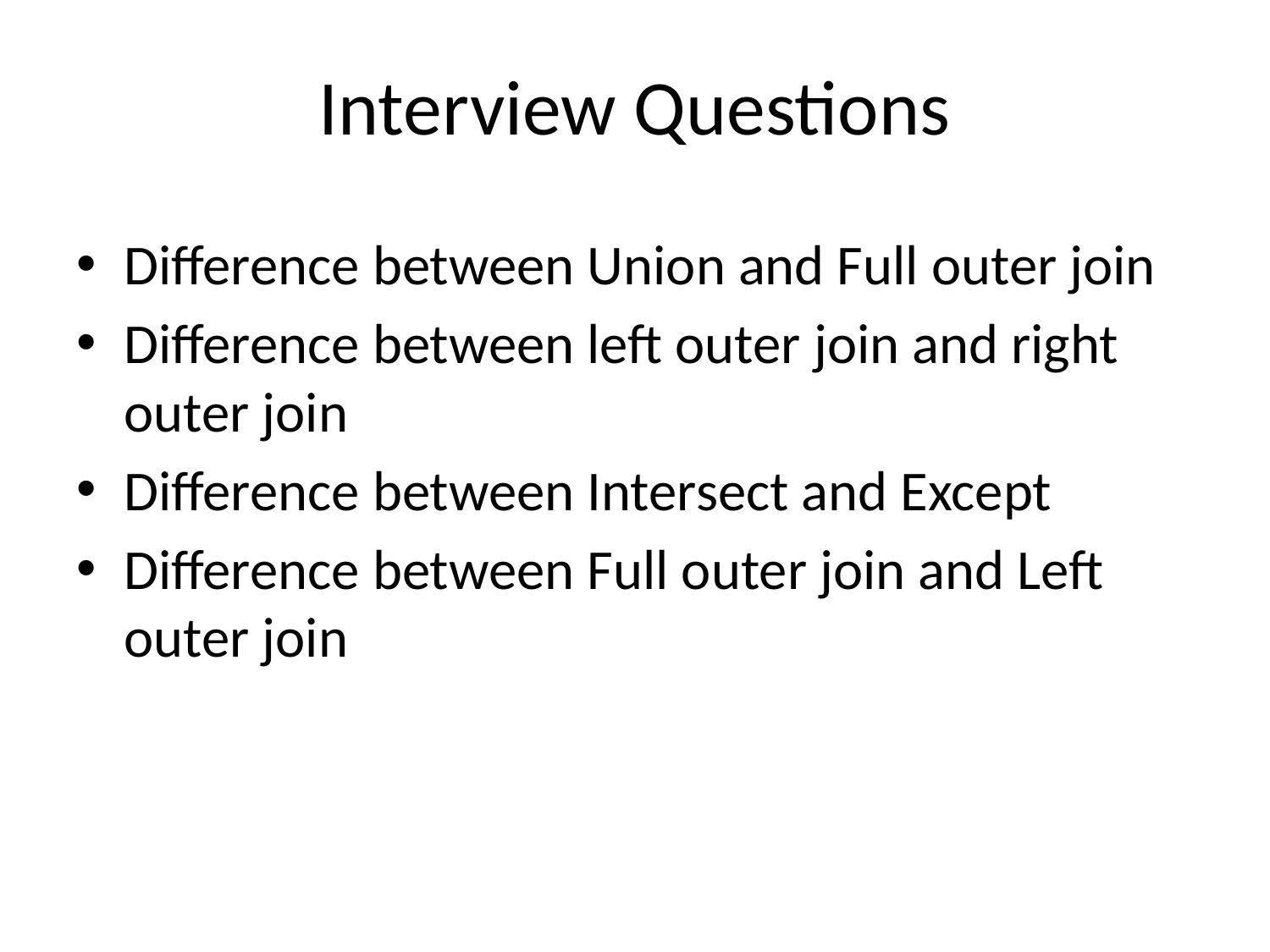

# Interview Questions
Difference between Union and Full outer join
Difference between left outer join and right outer join
Difference between Intersect and Except
Difference between Full outer join and Left outer join